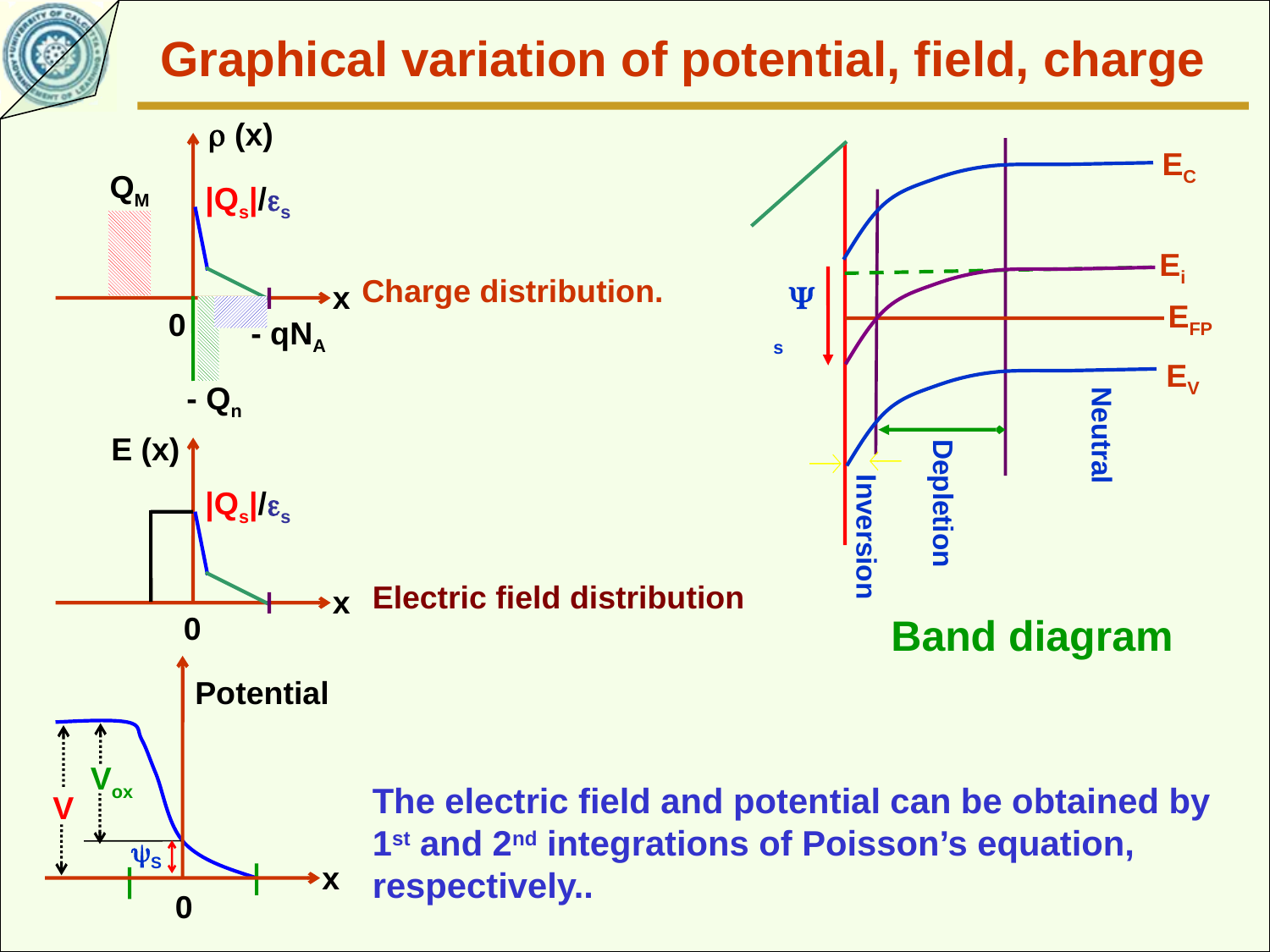

Graphical variation of potential, field, charge
ρ (x)

QM
|Qs|/εs

x

0
- qNA
- Qn
E (x)

|Qs|/εs

x

0

x
Potential

V

Vox

ψS

0
EC

Ei

 Ψs
EFP

EV

Neutral

Depletion
Inversion
Band diagram
Charge distribution.
Electric field distribution
The electric field and potential can be obtained by 1st and 2nd integrations of Poisson’s equation, respectively..